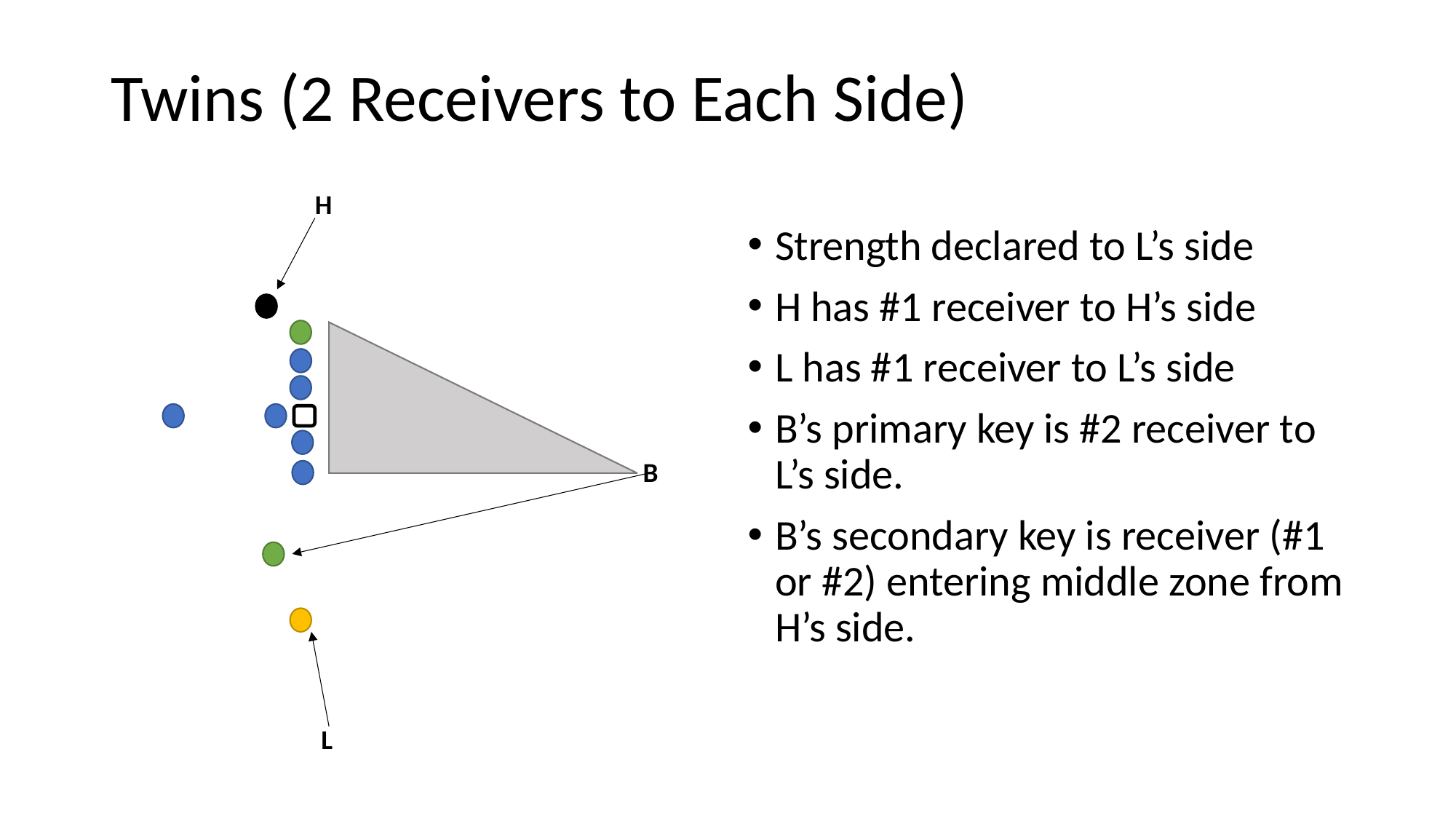

# Twins (2 Receivers to Each Side)
                                 H

                                                                                      B

                                  L
Strength declared to L’s side
H has #1 receiver to H’s side
L has #1 receiver to L’s side
B’s primary key is #2 receiver to L’s side.
B’s secondary key is receiver (#1 or #2) entering middle zone from H’s side.